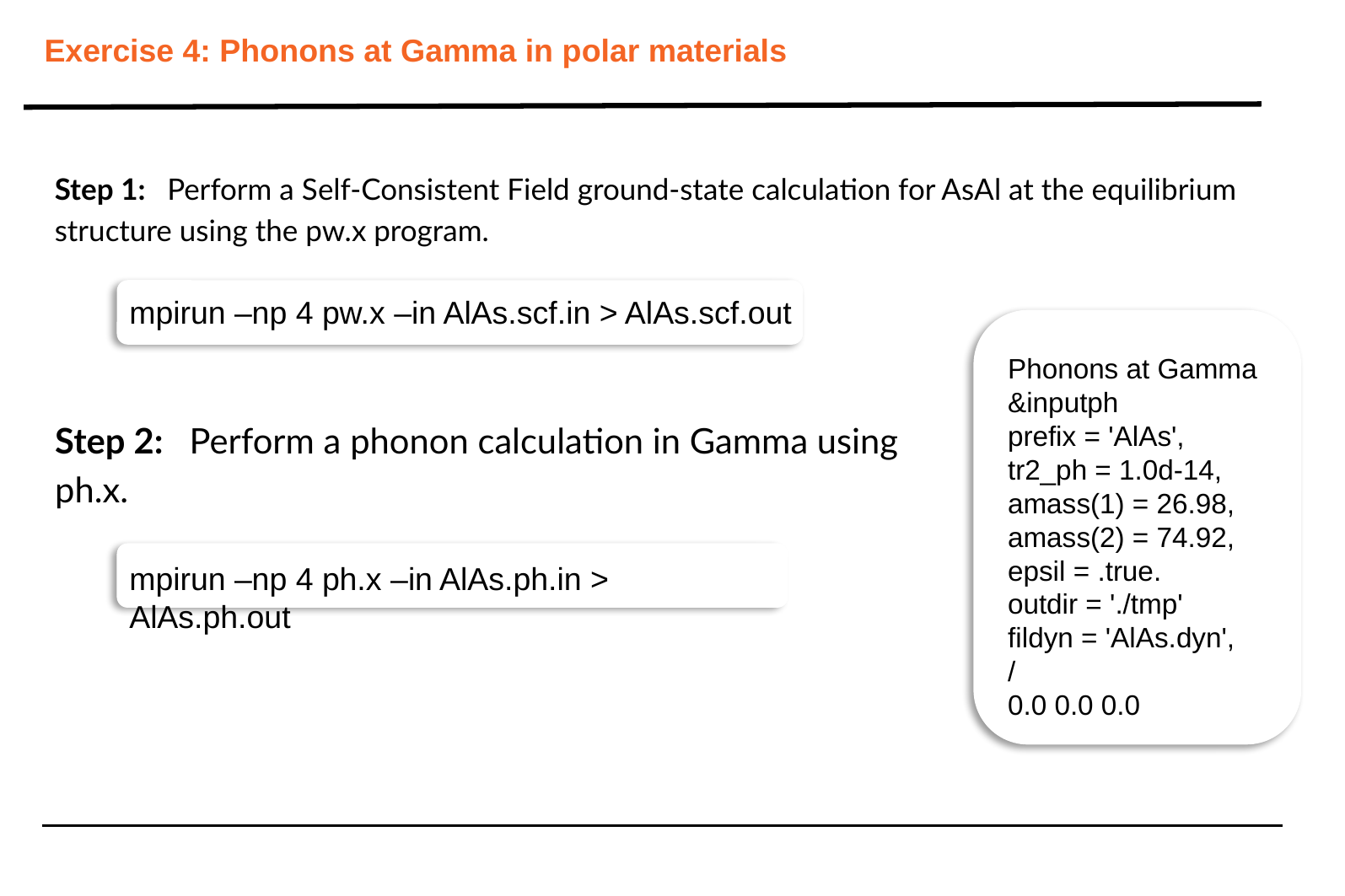

# Exercise 4: Phonons at Gamma in polar materials
Step 1:   Perform a Self-Consistent Field ground-state calculation for AsAl at the equilibrium structure using the pw.x program.

mpirun –np 4 pw.x –in AlAs.scf.in > AlAs.scf.out

Phonons at Gamma
&inputph
prefix = 'AlAs',
tr2_ph = 1.0d-14,
amass(1) = 26.98,
amass(2) = 74.92,
epsil = .true.
outdir = './tmp'
fildyn = 'AlAs.dyn',
/
0.0 0.0 0.0
Step 2:   Perform a phonon calculation in Gamma using ph.x.

mpirun –np 4 ph.x –in AlAs.ph.in > AlAs.ph.out